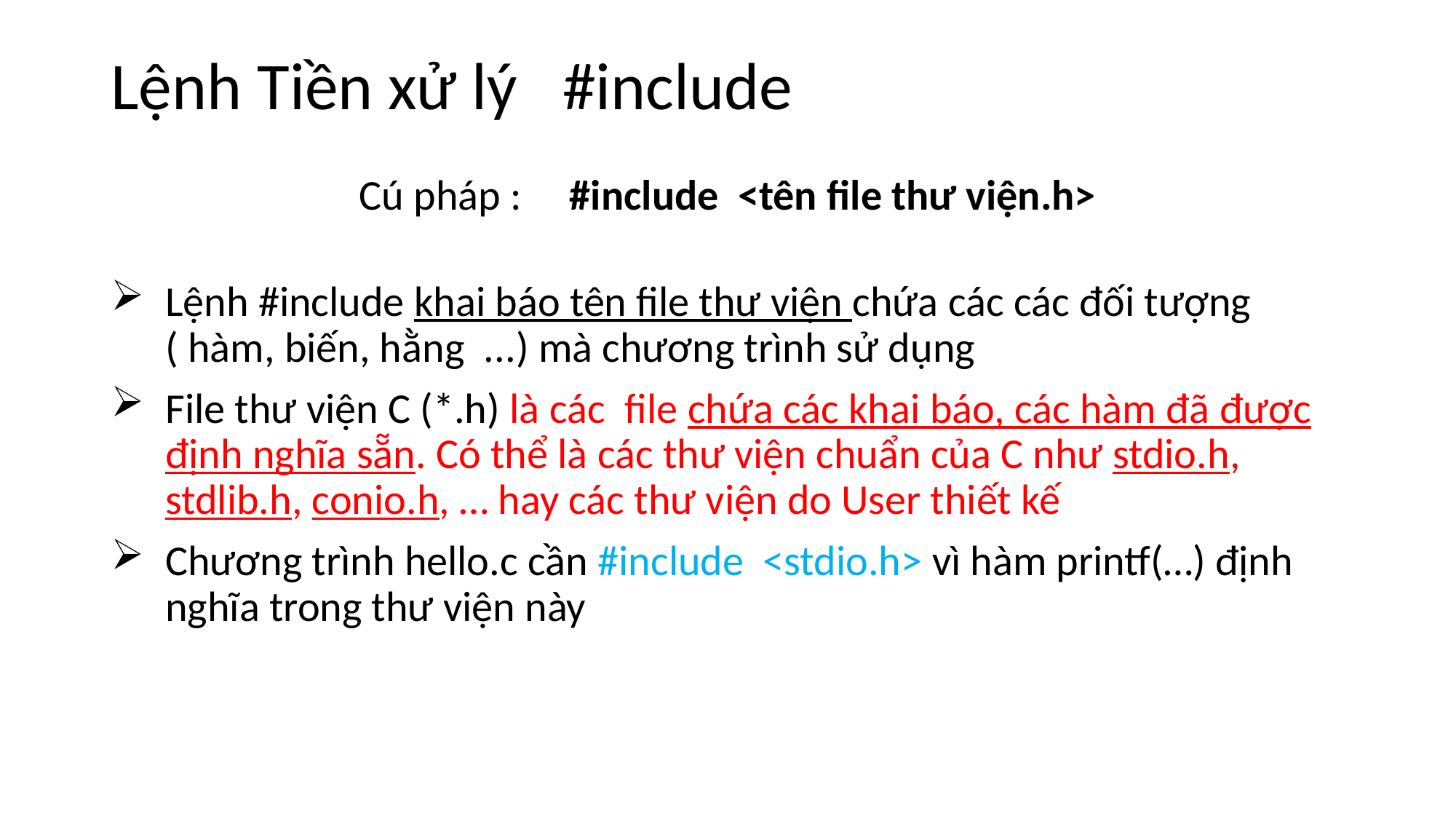

# Lệnh Tiền xử lý	 #include
Cú pháp :     #include  <tên file thư viện.h>

Lệnh #include khai báo tên file thư viện chứa các các đối tượng ( hàm, biến, hằng  ...) mà chương trình sử dụng
File thư viện C (*.h) là các  file chứa các khai báo, các hàm đã được định nghĩa sẵn. Có thể là các thư viện chuẩn của C như stdio.h, stdlib.h, conio.h, … hay các thư viện do User thiết kế
Chương trình hello.c cần #include  <stdio.h> vì hàm printf(…) định nghĩa trong thư viện này